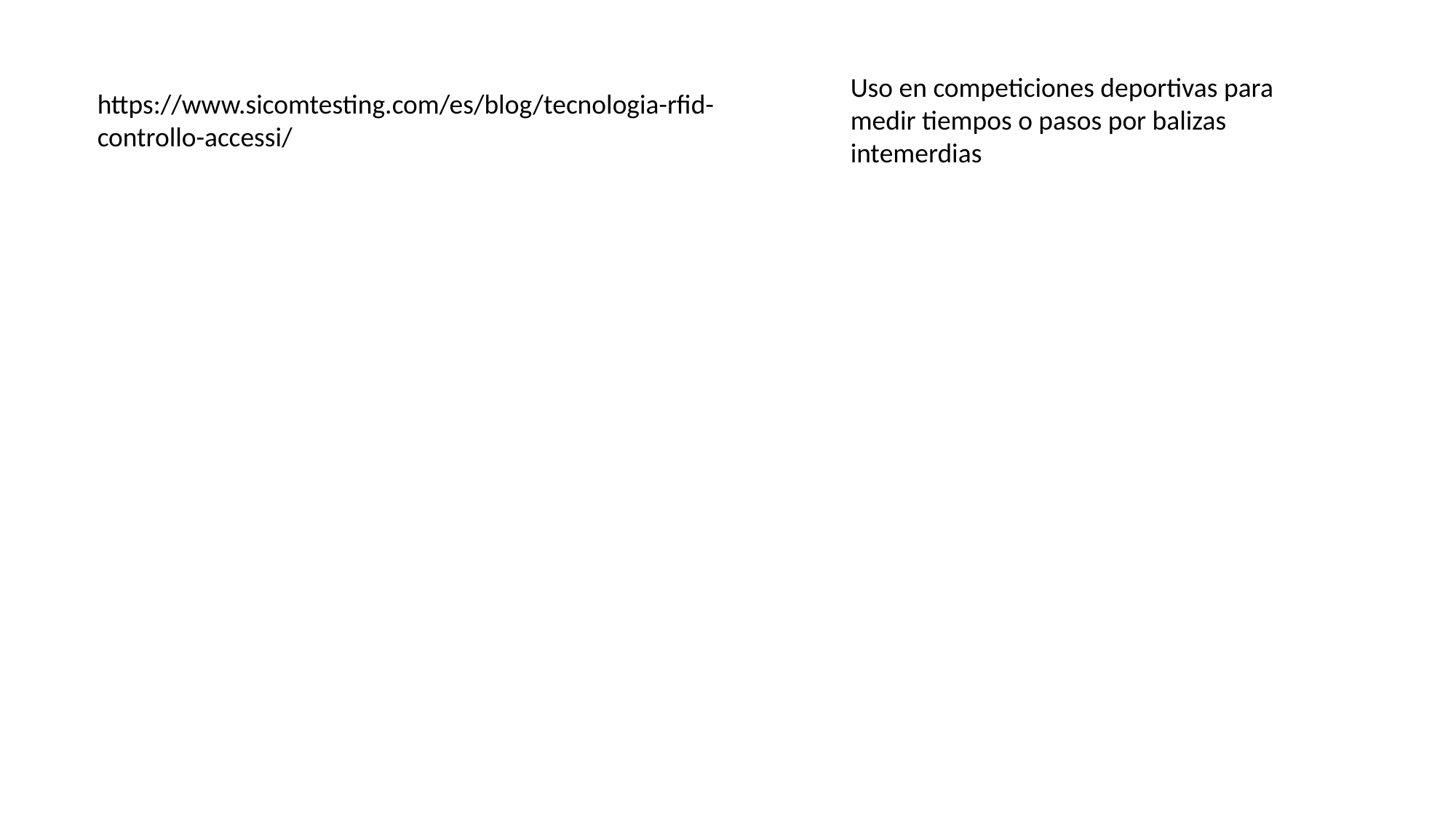

Uso en competiciones deportivas para medir tiempos o pasos por balizas intemerdias
https://www.sicomtesting.com/es/blog/tecnologia-rfid-controllo-accessi/